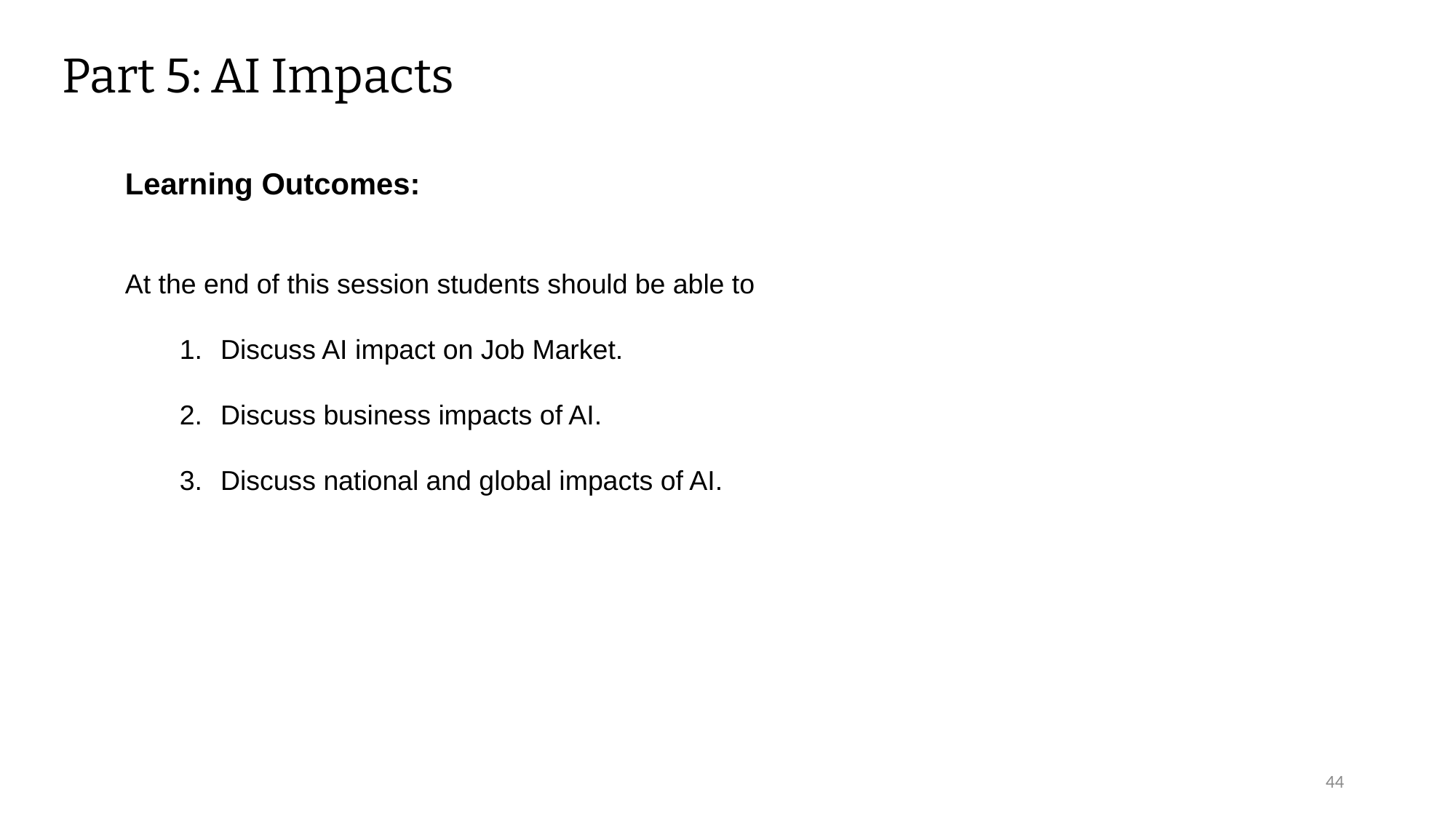

# Part 5: AI Impacts

Learning Outcomes:

At the end of this session students should be able to

Discuss AI impact on Job Market.

Discuss business impacts of AI.

Discuss national and global impacts of AI.

44